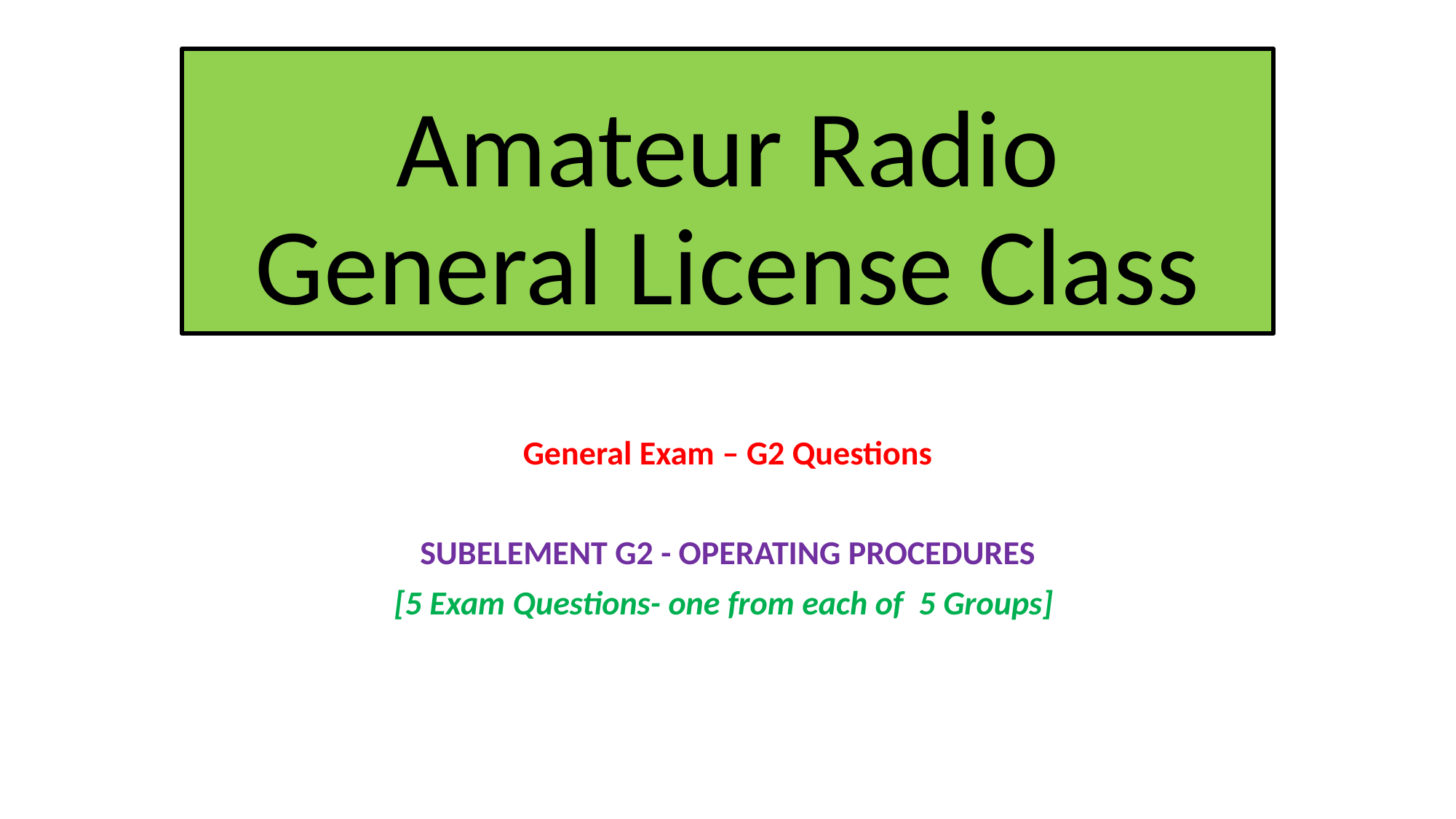

# Amateur Radio General License Class
General Exam – G2 Questions

SUBELEMENT G2 - OPERATING PROCEDURES
[5 Exam Questions- one from each of  5 Groups]